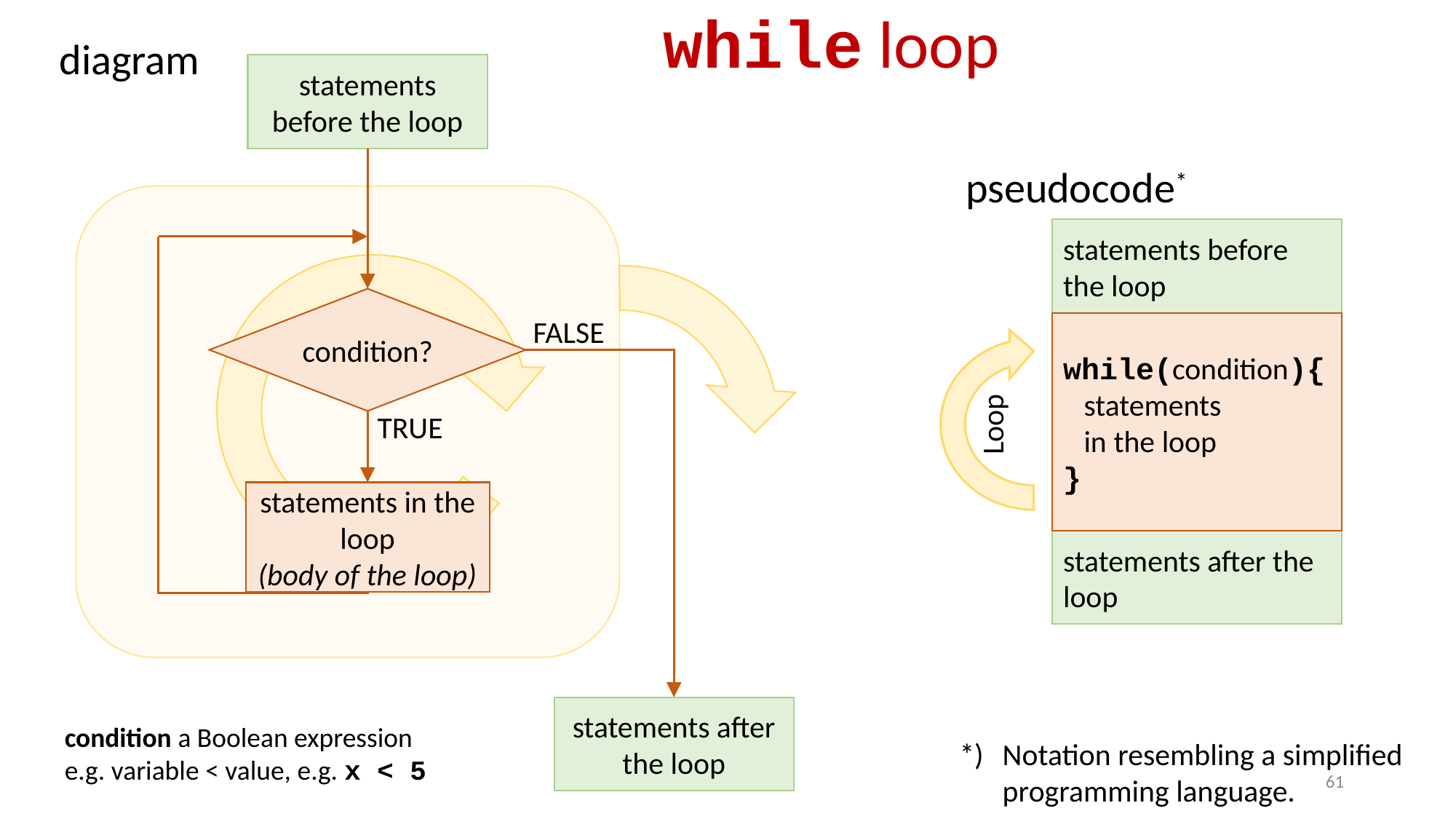

while loop
diagram
statements before the loop
pseudocode*

statements before the loop
while(condition){
   statements
   in the loop
}
statements after the loop
Loop

condition?
FALSE
TRUE
statements in the loop
(body of the loop)
statements after the loop
condition a Boolean expression
e.g. variable < value, e.g. x < 5
*)	Notation resembling a simplified programming language.
61